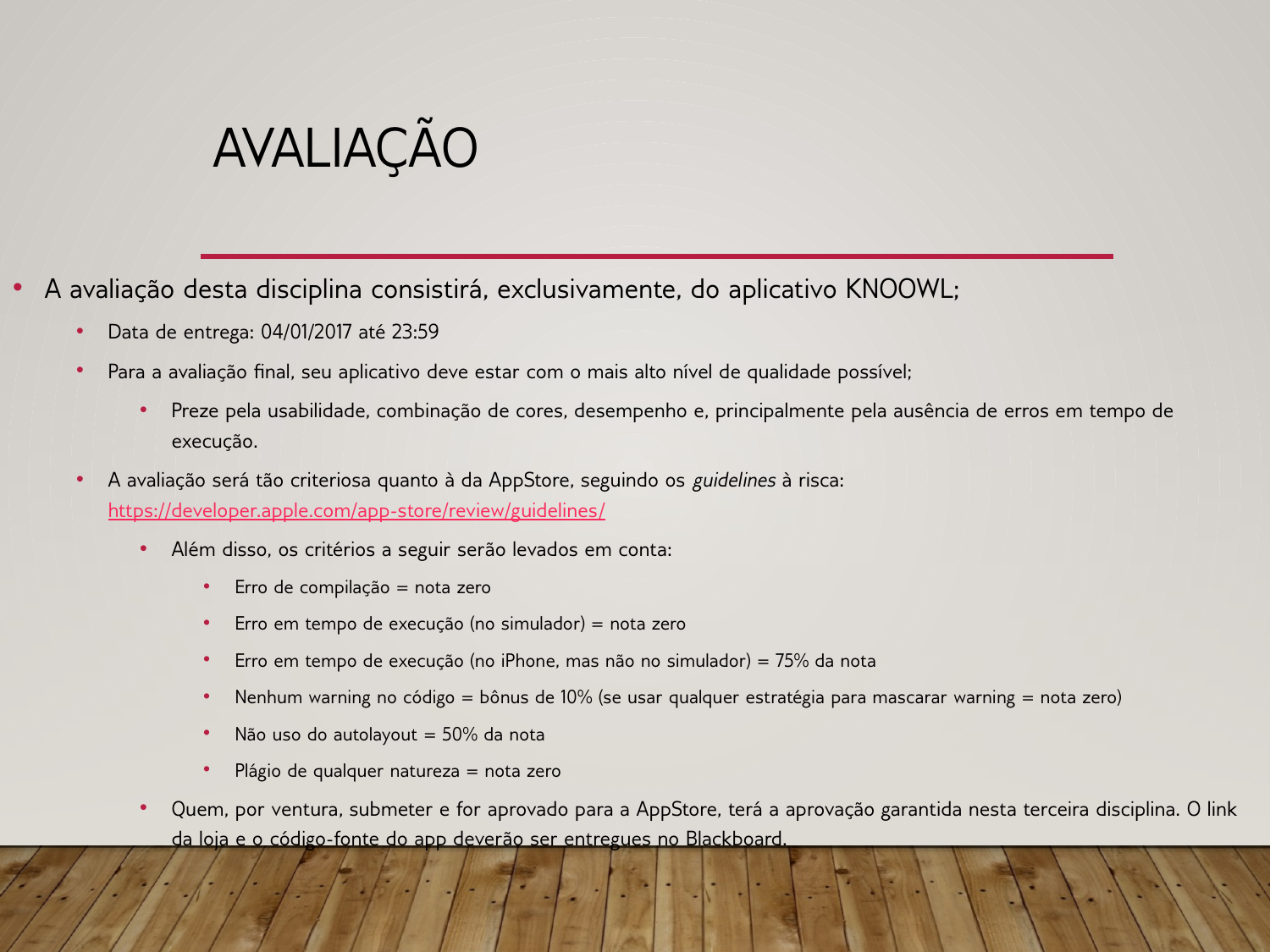

# Avaliação
A avaliação desta disciplina consistirá, exclusivamente, do aplicativo KNOOWL;
Data de entrega: 04/01/2017 até 23:59
Para a avaliação final, seu aplicativo deve estar com o mais alto nível de qualidade possível;
Preze pela usabilidade, combinação de cores, desempenho e, principalmente pela ausência de erros em tempo de execução.
A avaliação será tão criteriosa quanto à da AppStore, seguindo os guidelines à risca: https://developer.apple.com/app-store/review/guidelines/
Além disso, os critérios a seguir serão levados em conta:
Erro de compilação = nota zero
Erro em tempo de execução (no simulador) = nota zero
Erro em tempo de execução (no iPhone, mas não no simulador) = 75% da nota
Nenhum warning no código = bônus de 10% (se usar qualquer estratégia para mascarar warning = nota zero)
Não uso do autolayout = 50% da nota
Plágio de qualquer natureza = nota zero
Quem, por ventura, submeter e for aprovado para a AppStore, terá a aprovação garantida nesta terceira disciplina. O link da loja e o código-fonte do app deverão ser entregues no Blackboard.